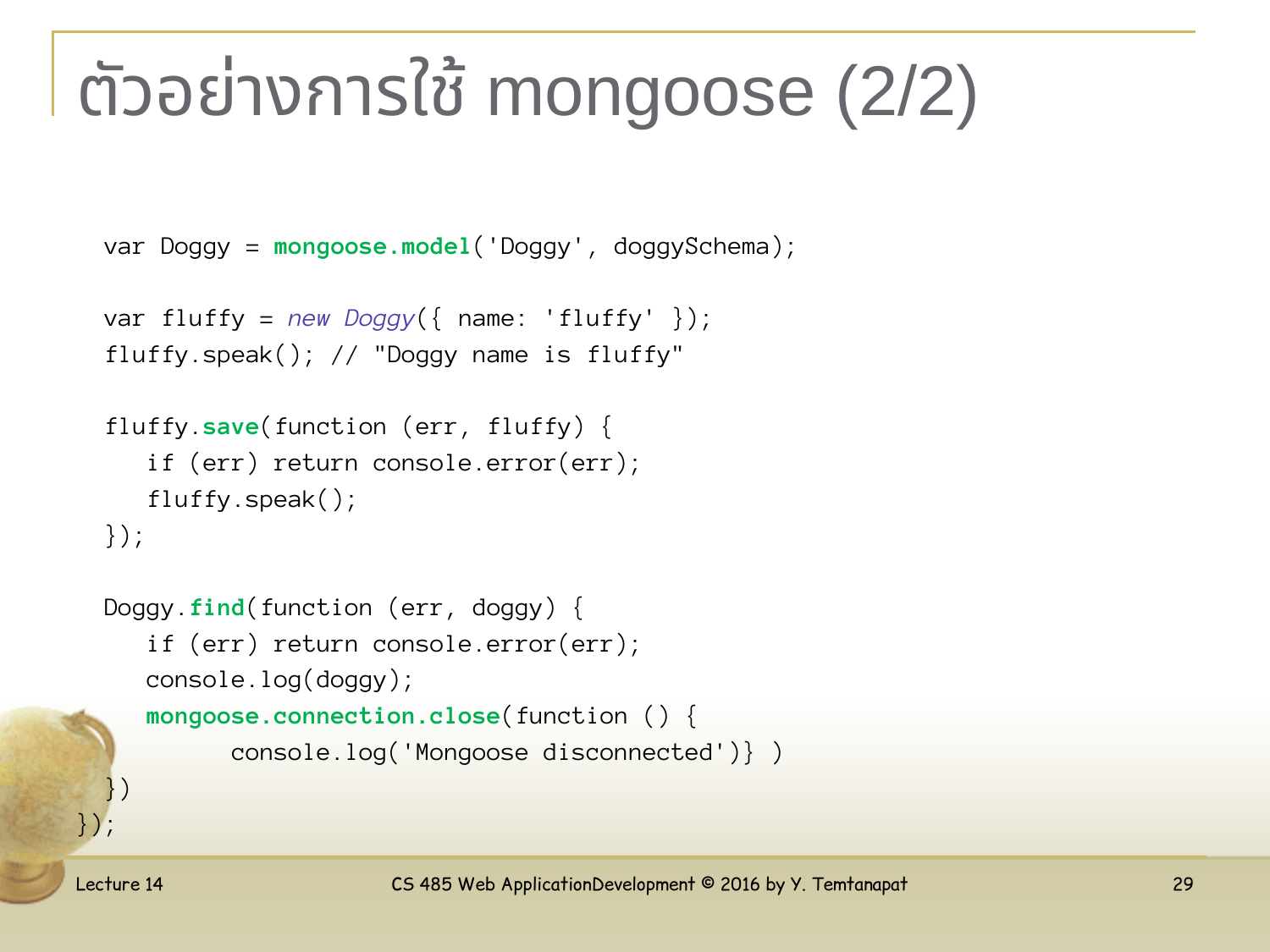

# ตัวอย่างการใช้ mongoose (2/2)
  var Doggy = mongoose.model('Doggy', doggySchema);

  var fluffy = new Doggy({ name: 'fluffy' });
  fluffy.speak(); // "Doggy name is fluffy"

  fluffy.save(function (err, fluffy) {
     if (err) return console.error(err);
     fluffy.speak();
  });

  Doggy.find(function (err, doggy) {
     if (err) return console.error(err);
     console.log(doggy);
     mongoose.connection.close(function () {
           console.log('Mongoose disconnected')} )
  })
});
Lecture 14
CS 485 Web ApplicationDevelopment © 2016 by Y. Temtanapat
29